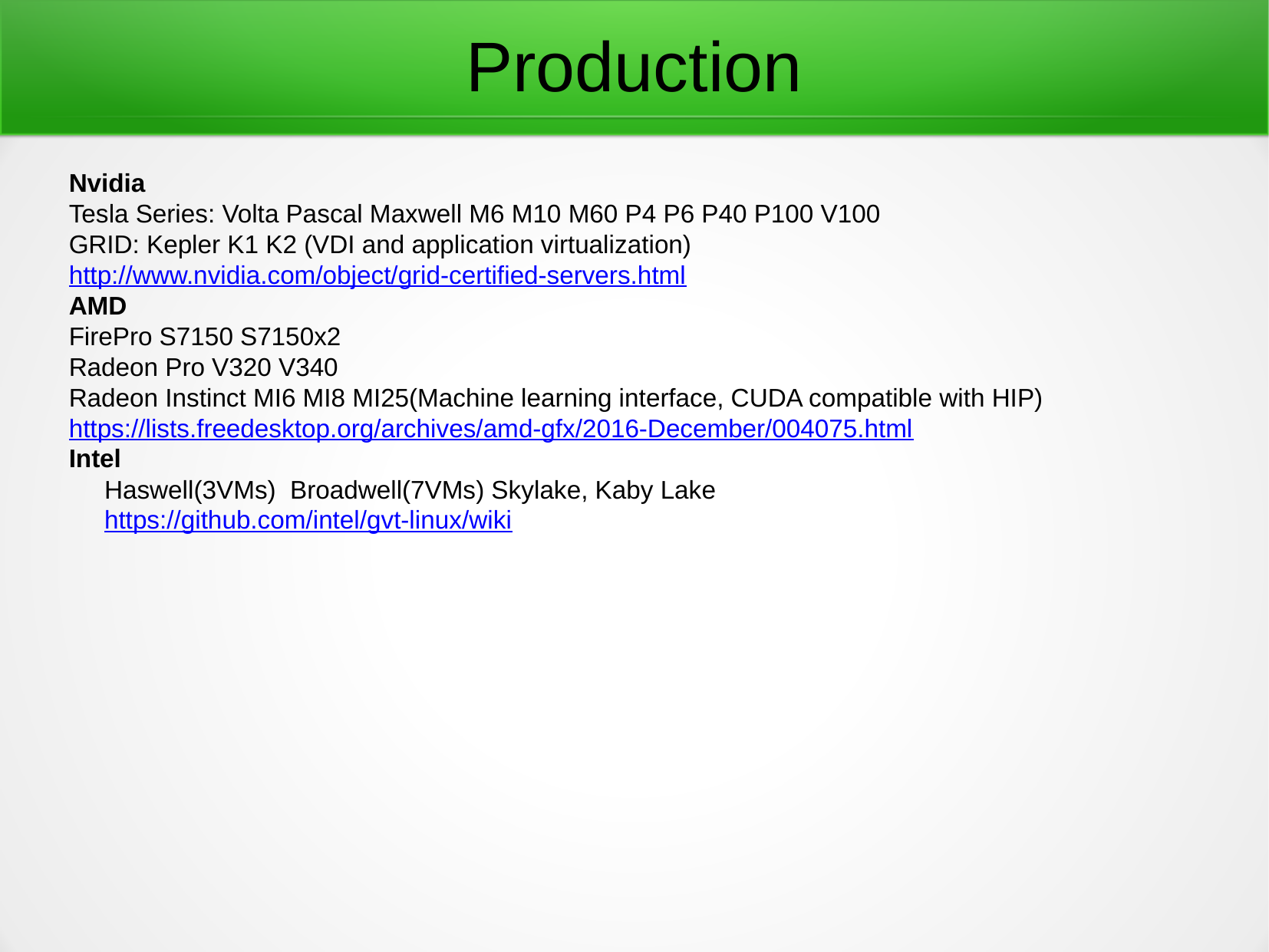

Production
Nvidia
Tesla Series: Volta Pascal Maxwell M6 M10 M60 P4 P6 P40 P100 V100
GRID: Kepler K1 K2 (VDI and application virtualization)
http://www.nvidia.com/object/grid-certified-servers.html
AMD
FirePro S7150 S7150x2
Radeon Pro V320 V340
Radeon Instinct MI6 MI8 MI25(Machine learning interface, CUDA compatible with HIP)
https://lists.freedesktop.org/archives/amd-gfx/2016-December/004075.html
Intel
     Haswell(3VMs)  Broadwell(7VMs) Skylake, Kaby Lake
     https://github.com/intel/gvt-linux/wiki